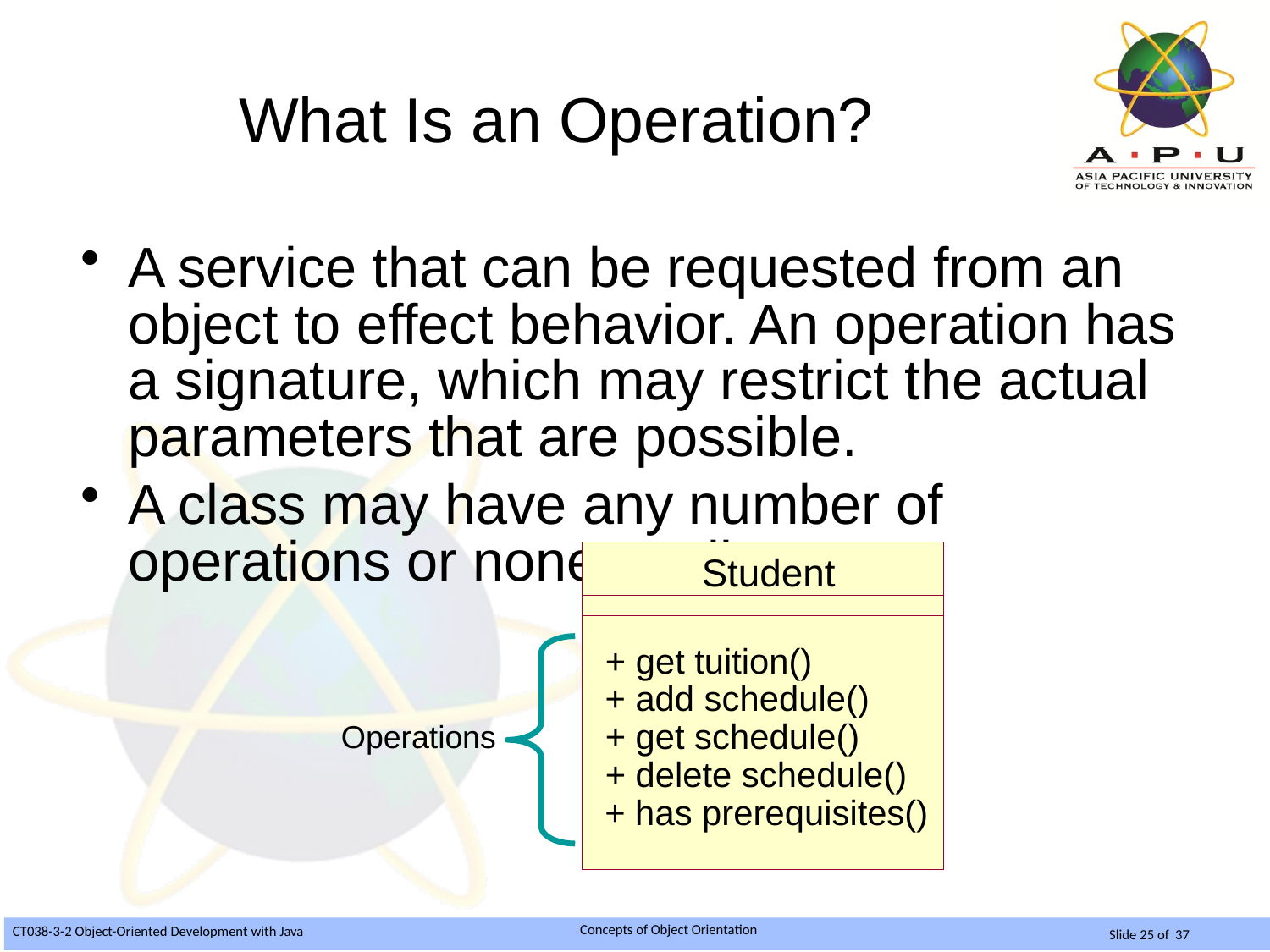

# What Is an Operation?
A service that can be requested from an object to effect behavior. An operation has a signature, which may restrict the actual parameters that are possible.
A class may have any number of operations or none at all.

Student

+ get tuition()
+ add schedule()
Operations
+ get schedule()
+ delete schedule()
+ has prerequisites()